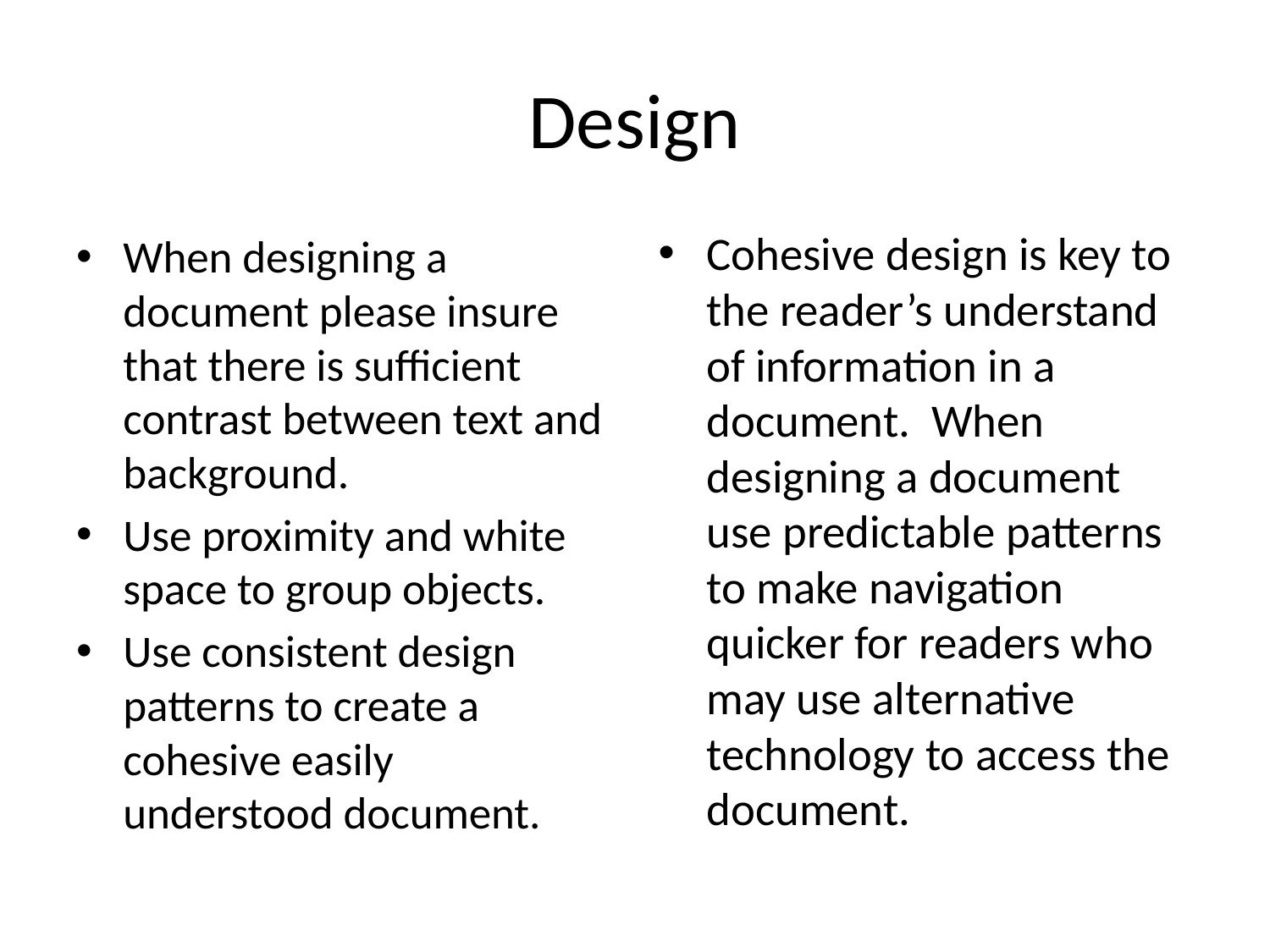

# Design
Cohesive design is key to the reader’s understand of information in a document.  When designing a document use predictable patterns to make navigation quicker for readers who may use alternative technology to access the document.
When designing a document please insure that there is sufficient contrast between text and background.
Use proximity and white space to group objects.
Use consistent design patterns to create a cohesive easily understood document.